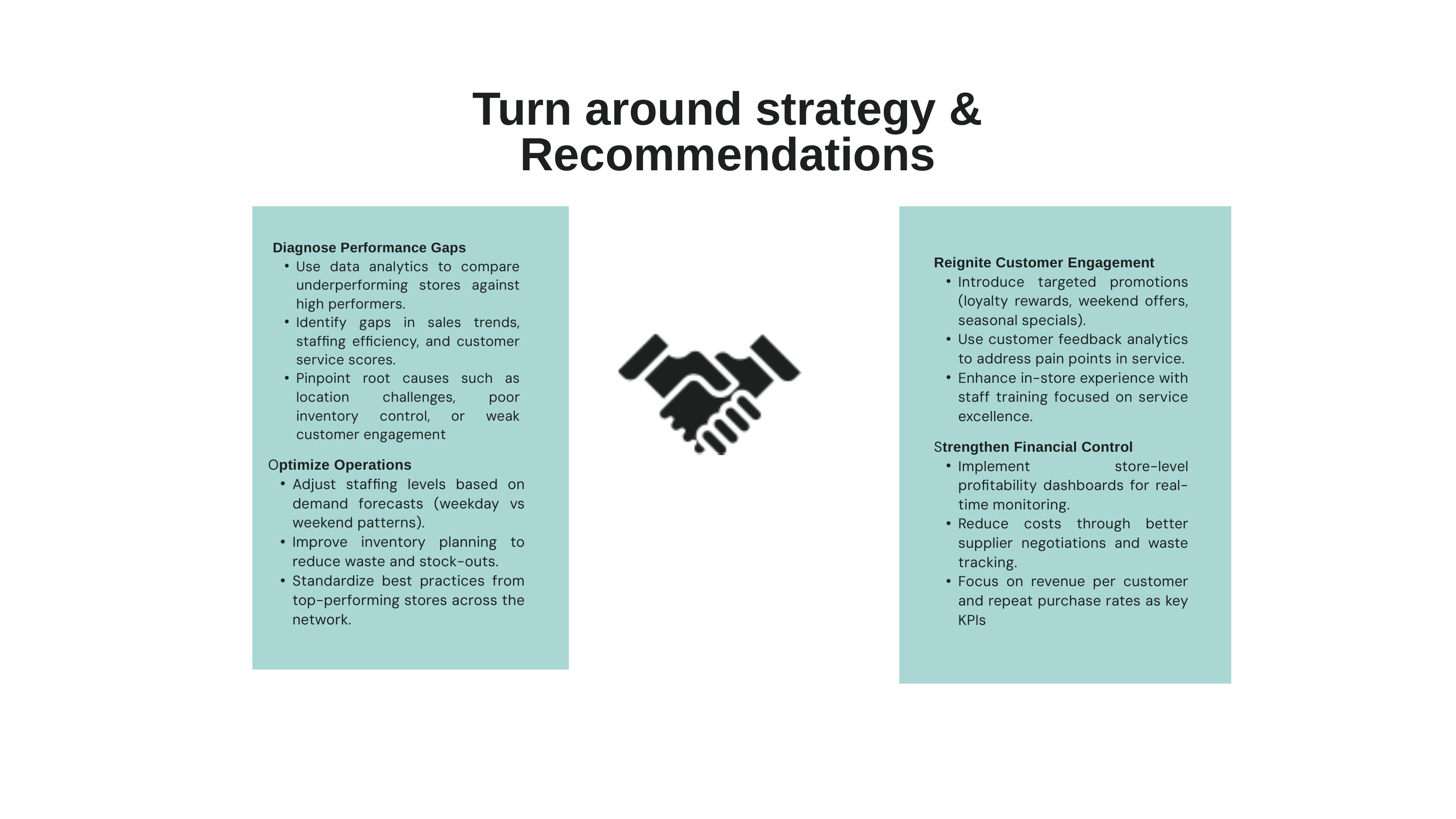

Turn around strategy & Recommendations

Diagnose Performance Gaps
Use data analytics to compare underperforming stores against high performers.
Identify gaps in sales trends, staffing efficiency, and customer service scores.
Pinpoint root causes such as location challenges, poor inventory control, or weak customer engagement

Reignite Customer Engagement
Introduce targeted promotions (loyalty rewards, weekend offers, seasonal specials).
Use customer feedback analytics to address pain points in service.
Enhance in-store experience with staff training focused on service excellence.

Strengthen Financial Control
Implement store-level profitability dashboards for real-time monitoring.
Reduce costs through better supplier negotiations and waste tracking.
Focus on revenue per customer and repeat purchase rates as key KPIs

Optimize Operations
Adjust staffing levels based on demand forecasts (weekday vs weekend patterns).
Improve inventory planning to reduce waste and stock-outs.
Standardize best practices from top-performing stores across the network.